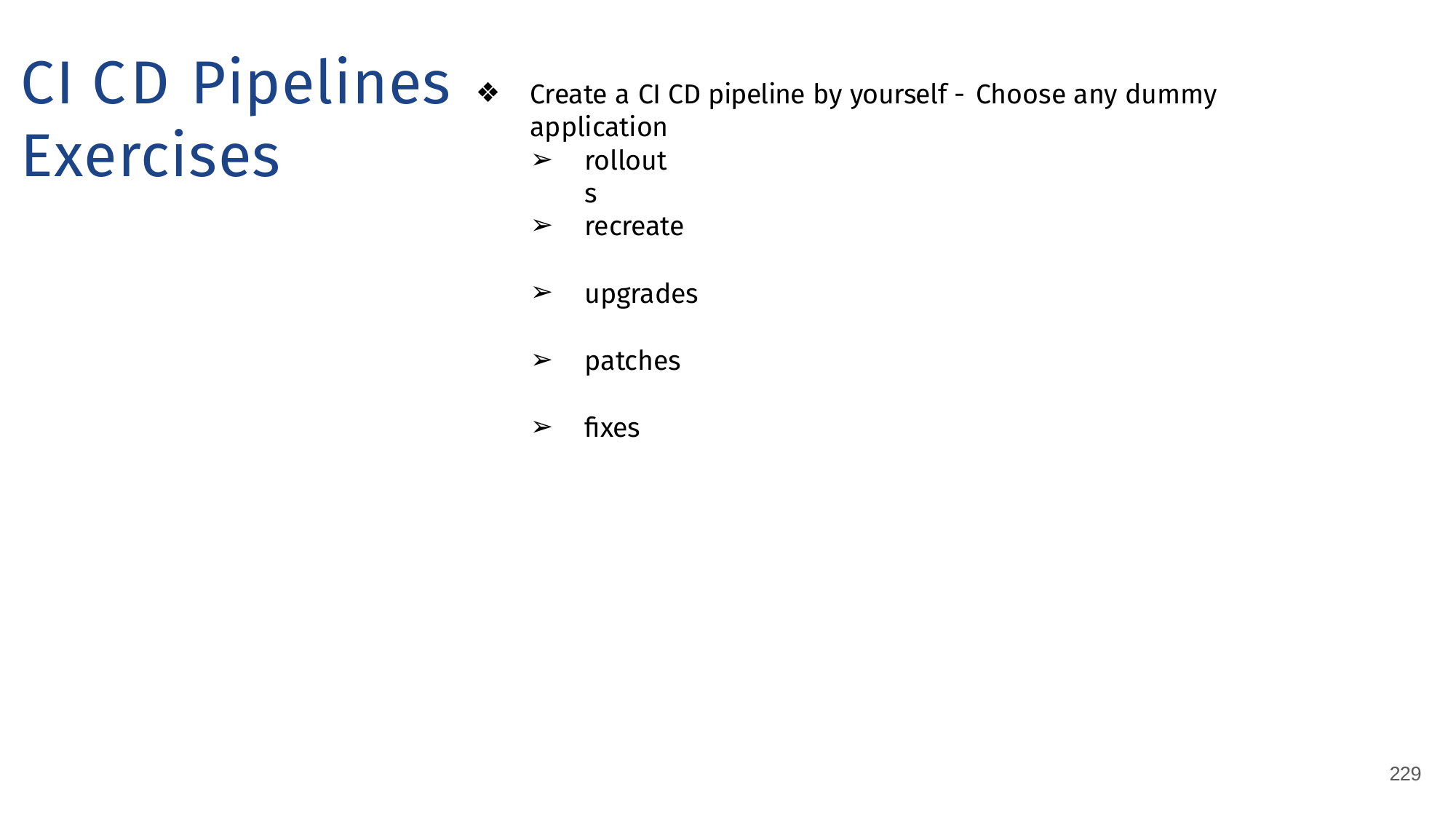

# CI CD Pipelines Exercises
Create a CI CD pipeline by yourself - Choose any dummy application
rollouts
recreate

upgrades

patches

fixes
229